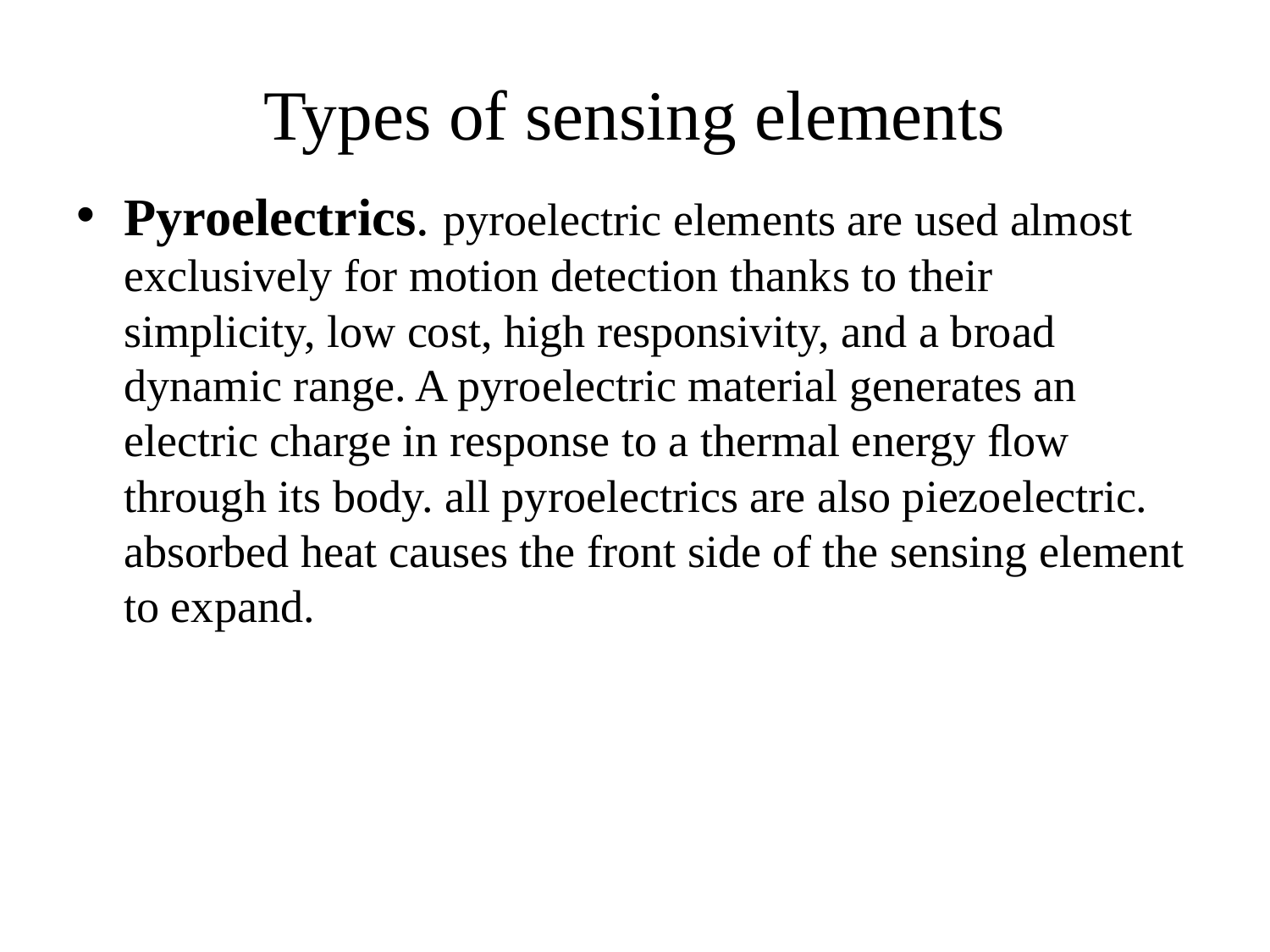

# Types of sensing elements
Pyroelectrics. pyroelectric elements are used almost exclusively for motion detection thanks to their simplicity, low cost, high responsivity, and a broad dynamic range. A pyroelectric material generates an electric charge in response to a thermal energy ﬂow through its body. all pyroelectrics are also piezoelectric. absorbed heat causes the front side of the sensing element to expand.